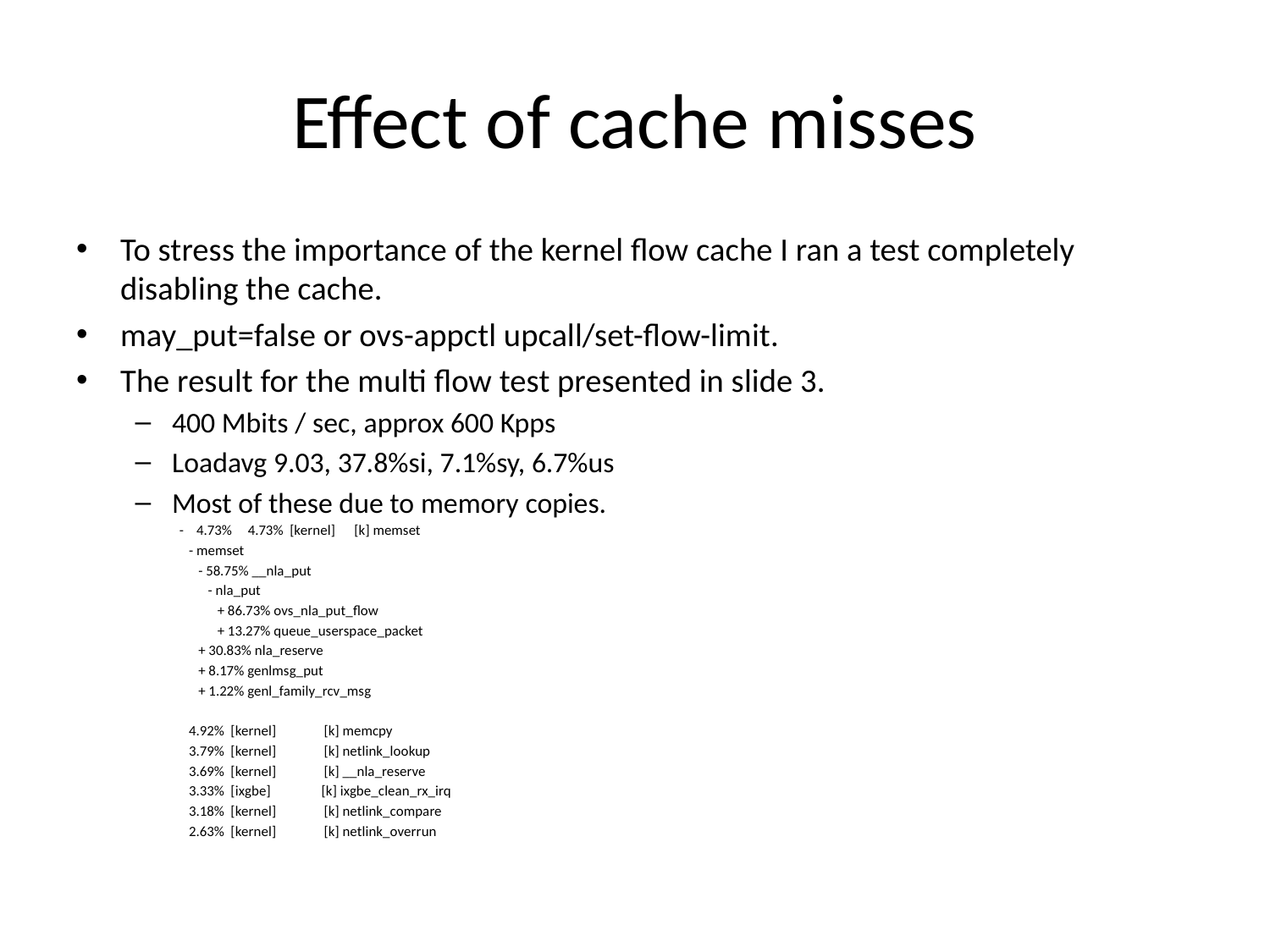

# Effect of cache misses
To stress the importance of the kernel flow cache I ran a test completely disabling the cache.
may_put=false or ovs-appctl upcall/set-flow-limit.
The result for the multi flow test presented in slide 3.
400 Mbits / sec, approx 600 Kpps
Loadavg 9.03, 37.8%si, 7.1%sy, 6.7%us
Most of these due to memory copies.
-    4.73%     4.73%  [kernel]      [k] memset
   - memset
      - 58.75% __nla_put
         - nla_put
            + 86.73% ovs_nla_put_flow
            + 13.27% queue_userspace_packet
      + 30.83% nla_reserve
      + 8.17% genlmsg_put
      + 1.22% genl_family_rcv_msg

   4.92%  [kernel]               [k] memcpy
   3.79%  [kernel]               [k] netlink_lookup
   3.69%  [kernel]               [k] __nla_reserve
   3.33%  [ixgbe]                [k] ixgbe_clean_rx_irq
   3.18%  [kernel]               [k] netlink_compare
   2.63%  [kernel]               [k] netlink_overrun